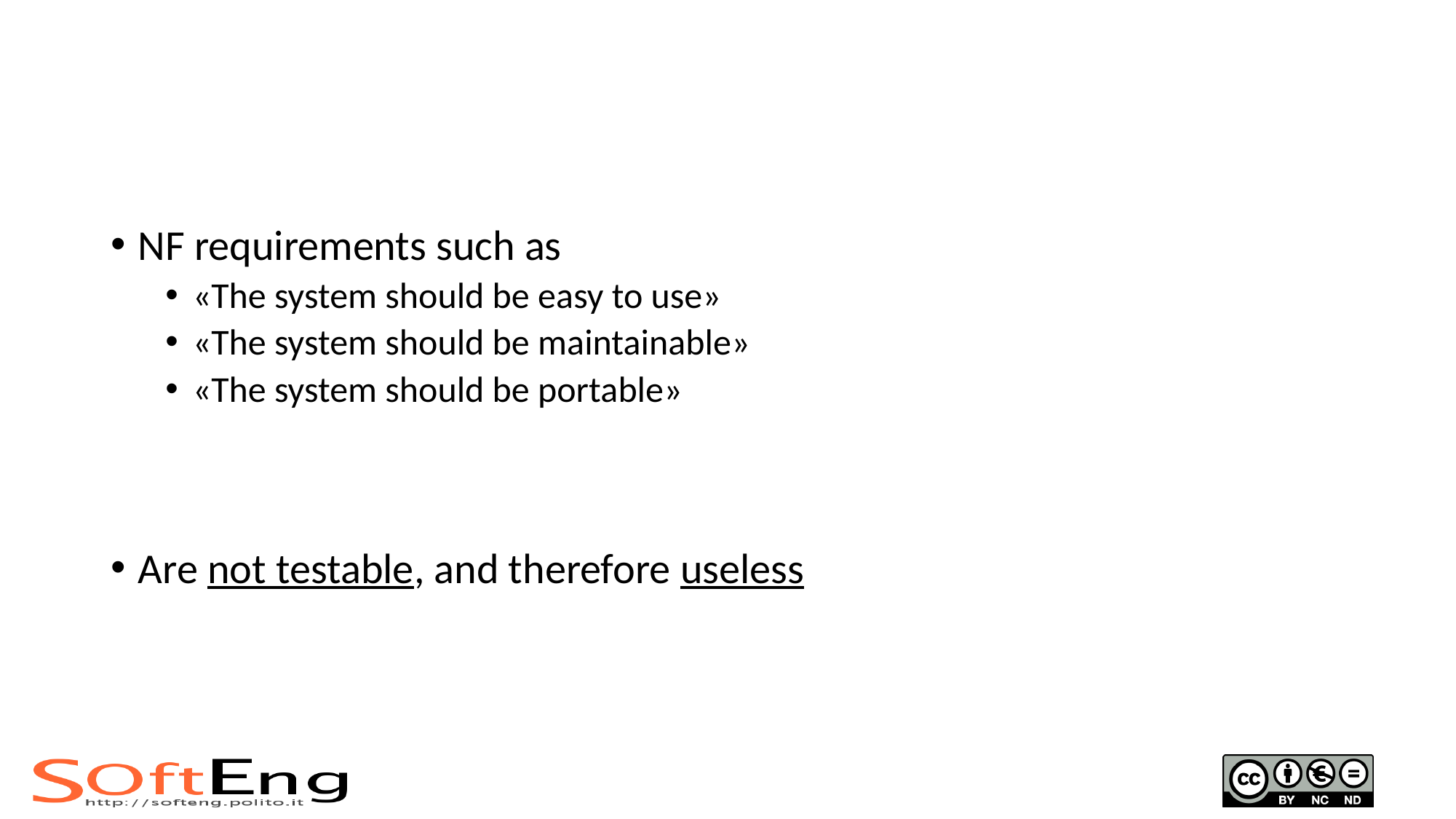

#
NF requirements such as
«The system should be easy to use»
«The system should be maintainable»
«The system should be portable»

Are not testable, and therefore useless